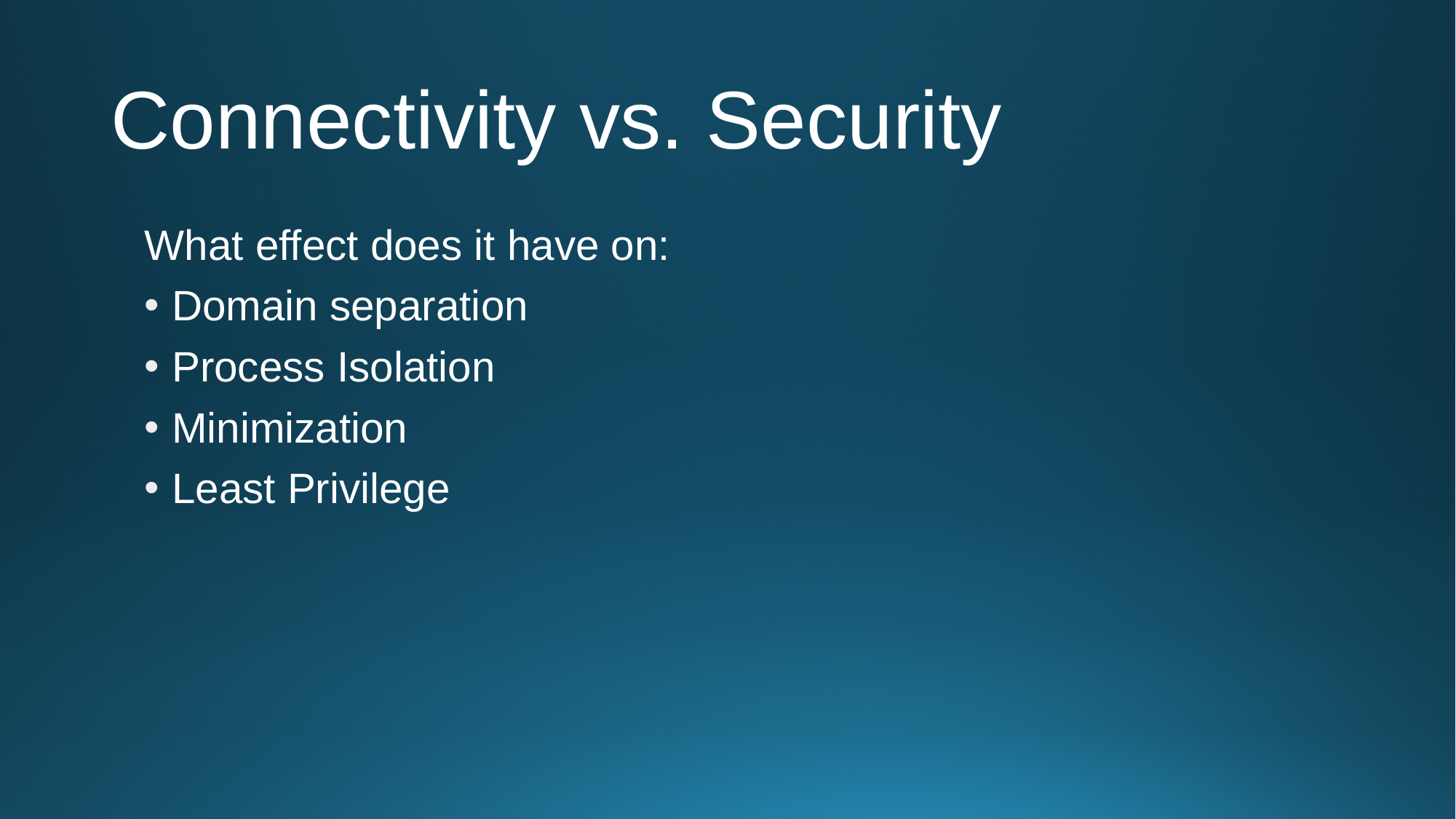

# Connectivity vs. Security
What effect does it have on:
Domain separation
Process Isolation
Minimization
Least Privilege